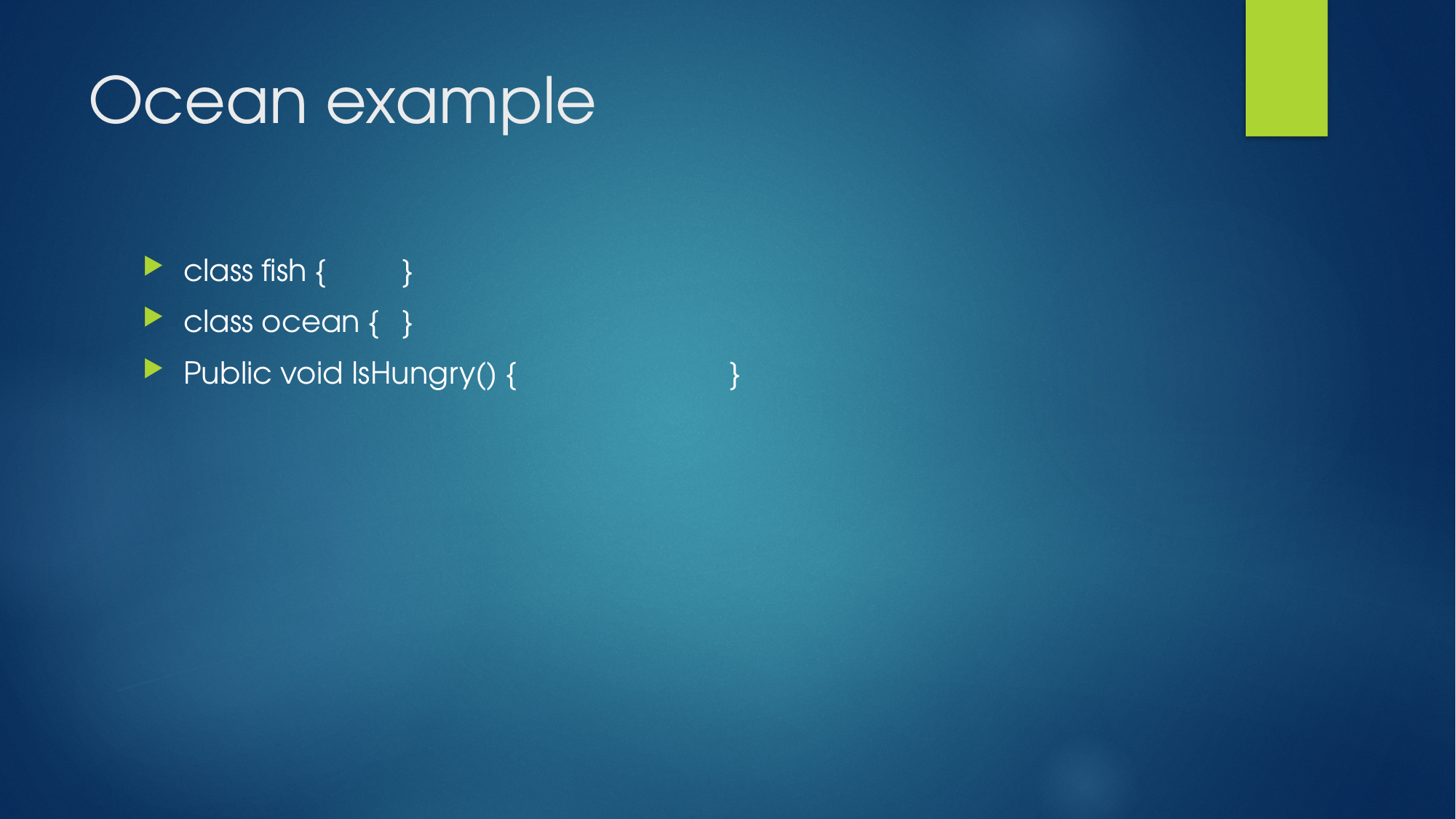

# Ocean example
class fish {	}
class ocean {	}
Public void IsHungry() {		}